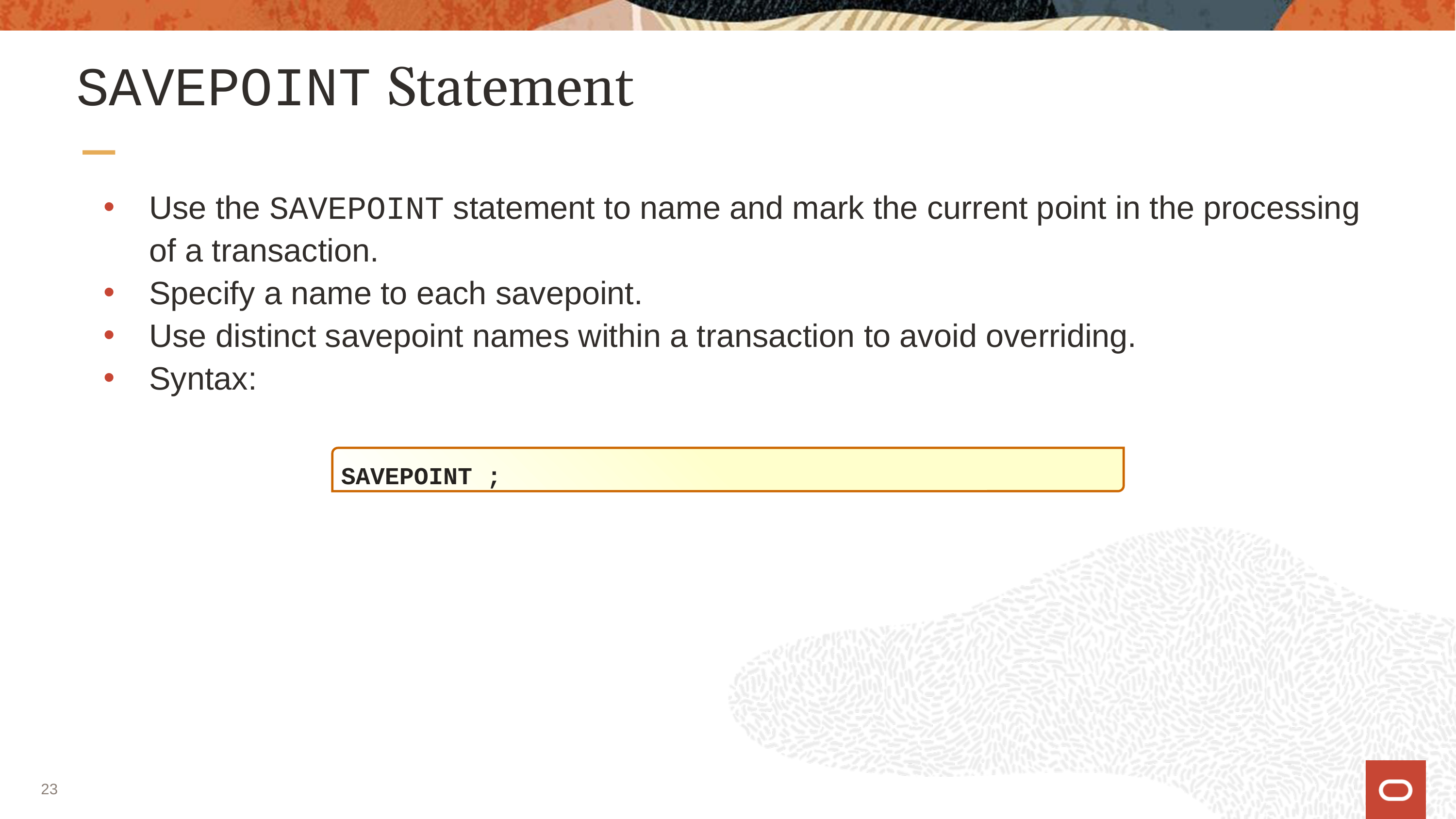

# SAVEPOINT Statement
Use the SAVEPOINT statement to name and mark the current point in the processing of a transaction.
Specify a name to each savepoint.
Use distinct savepoint names within a transaction to avoid overriding.
Syntax:
SAVEPOINT ;